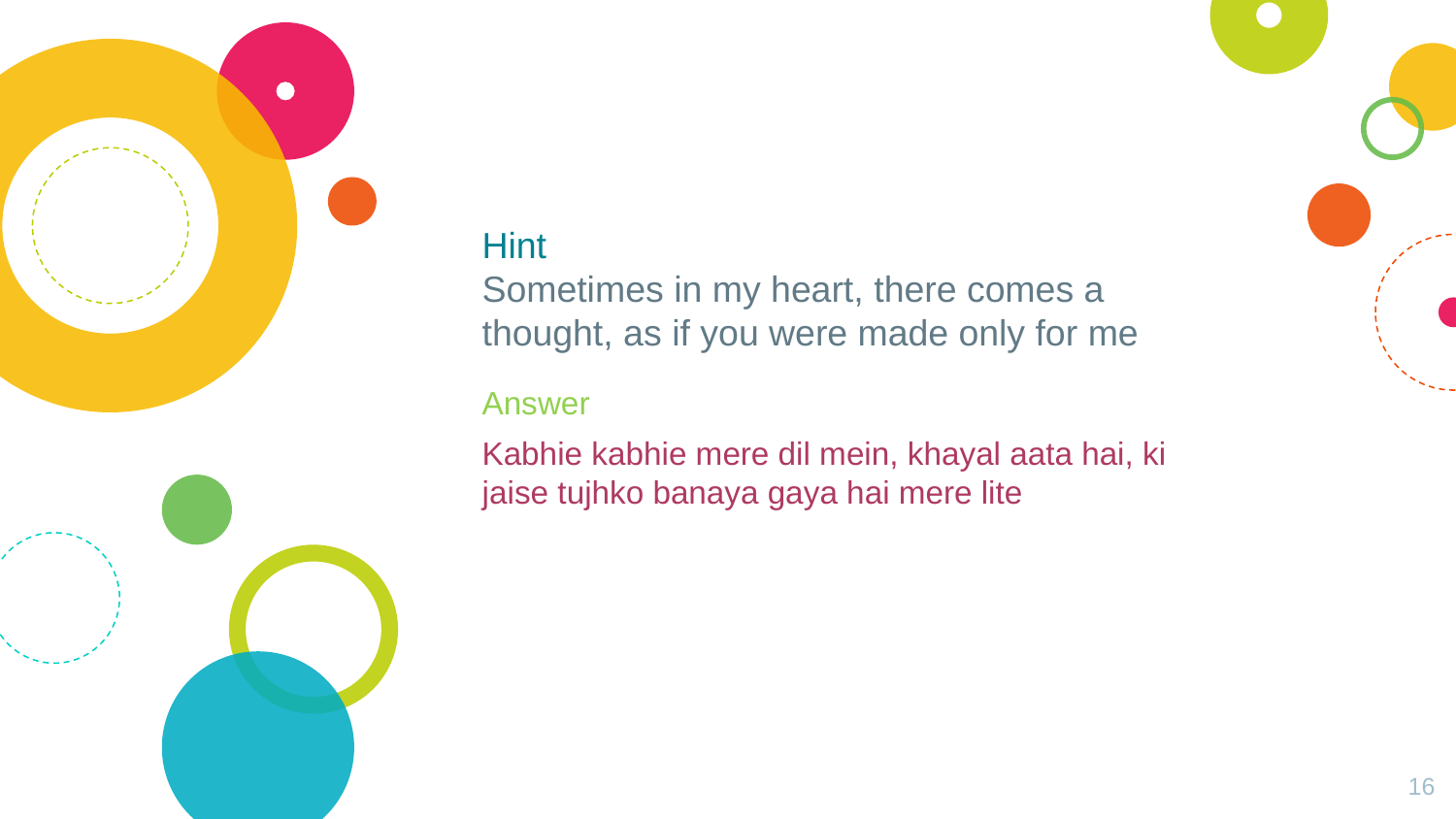

# Hint Sometimes in my heart, there comes a thought, as if you were made only for me
Answer
Kabhie kabhie mere dil mein, khayal aata hai, ki jaise tujhko banaya gaya hai mere lite
16